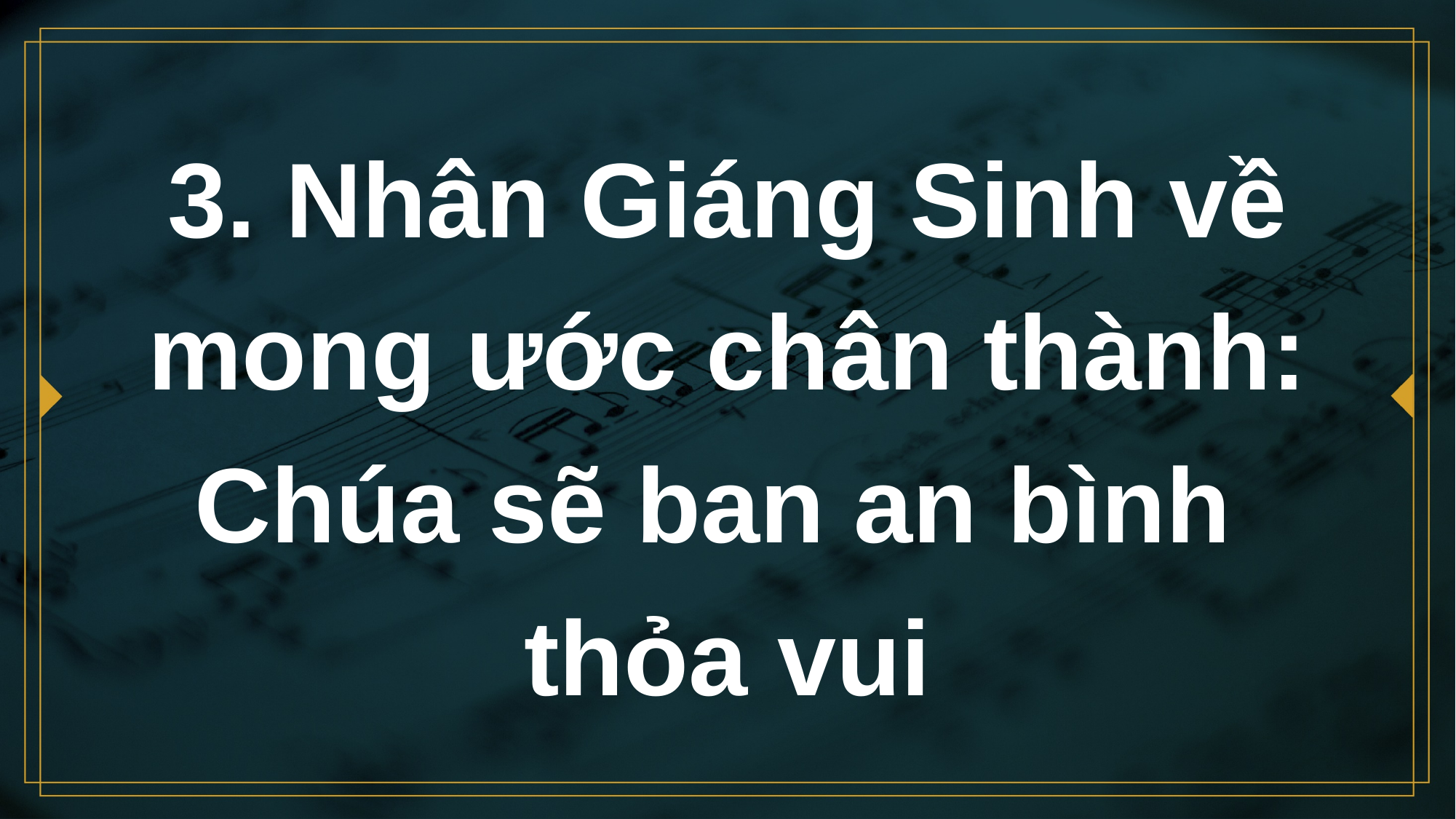

# 3. Nhân Giáng Sinh về mong ước chân thành: Chúa sẽ ban an bình thỏa vui